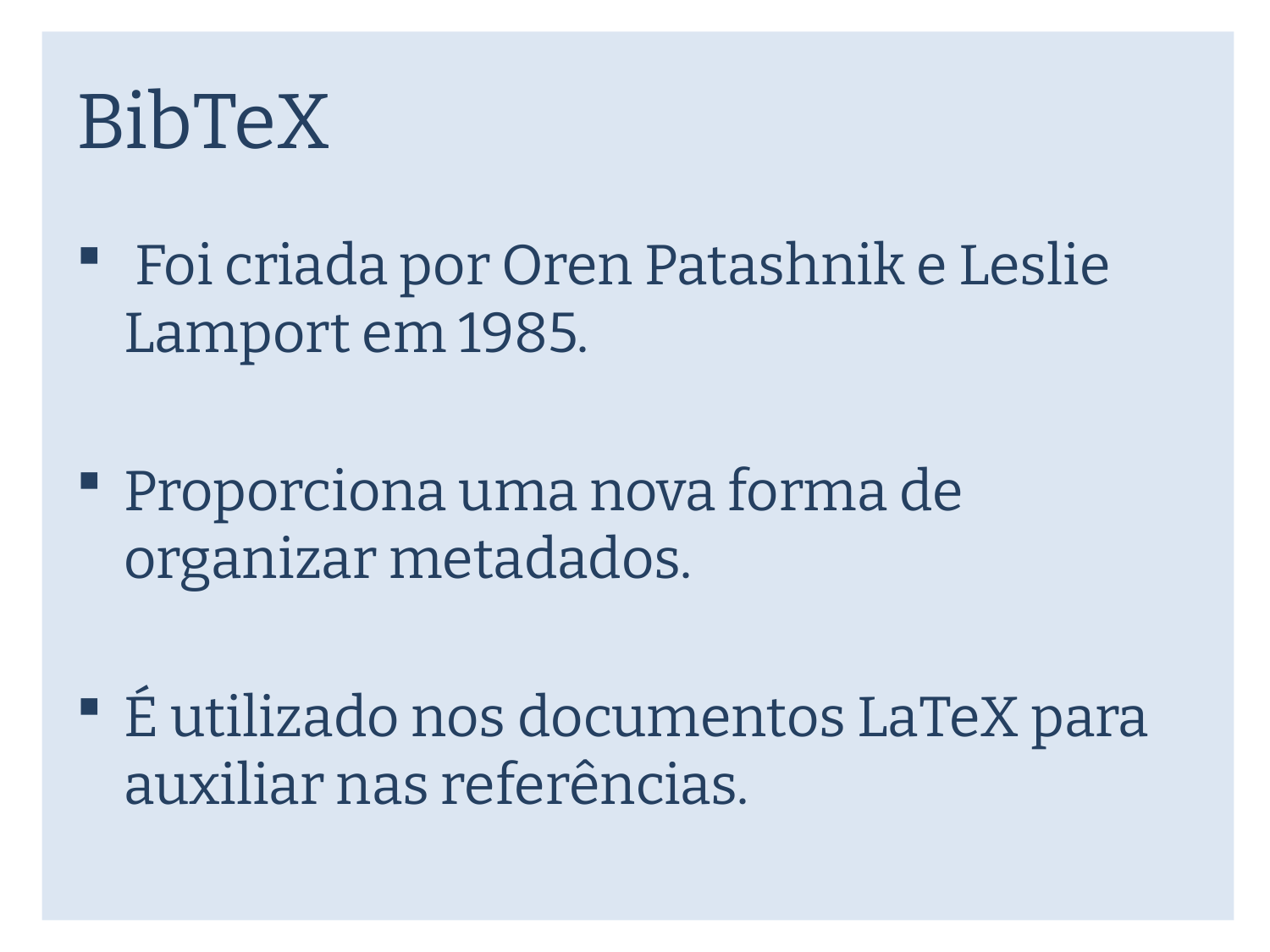

# BibTeX
 Foi criada por Oren Patashnik e Leslie Lamport em 1985.

Proporciona uma nova forma de organizar metadados.

É utilizado nos documentos LaTeX para auxiliar nas referências.